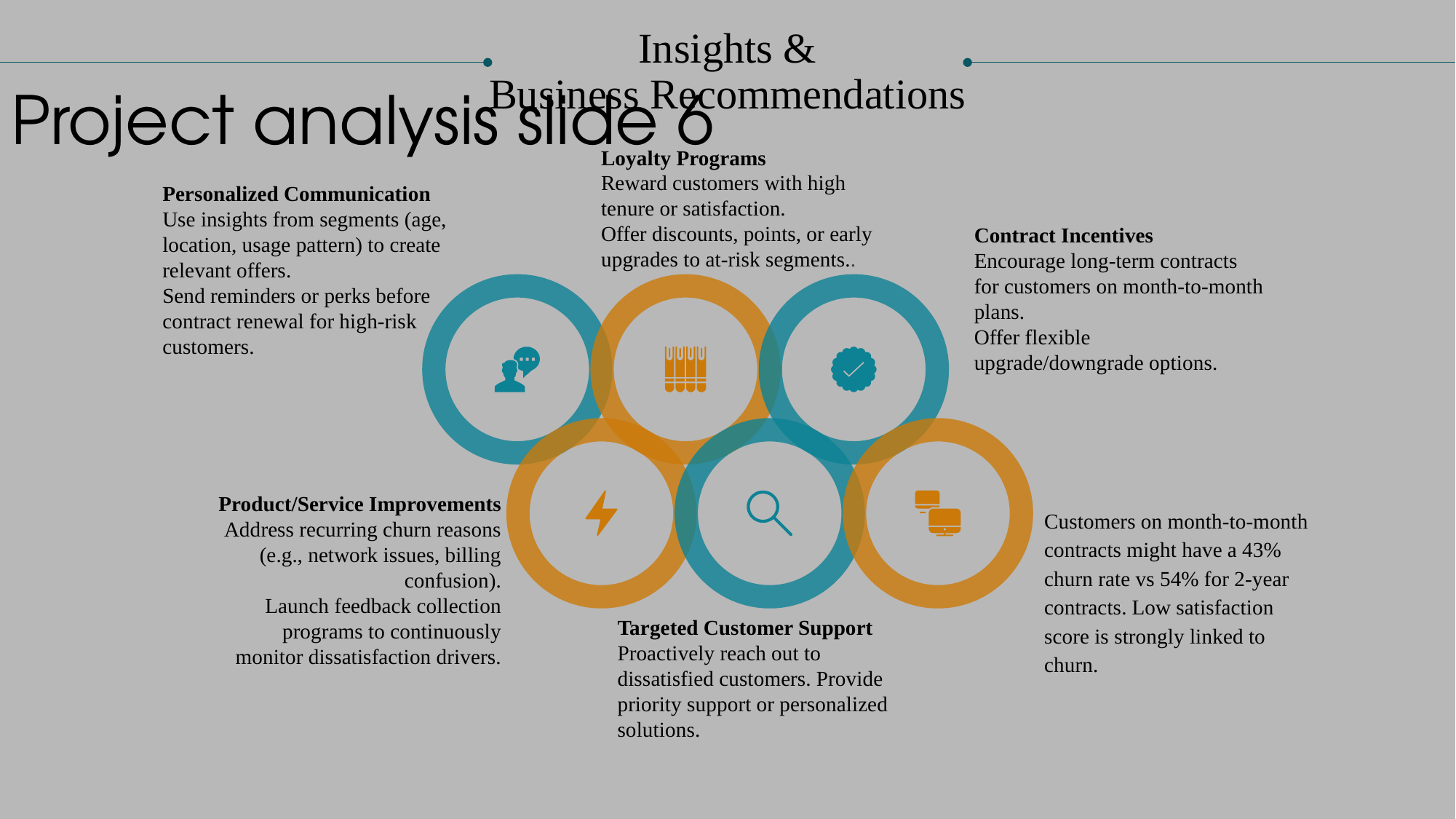

Insights &
Business Recommendations
Project analysis slide 6
Loyalty Programs
Reward customers with high tenure or satisfaction.
Offer discounts, points, or early upgrades to at-risk segments..
Personalized Communication
Use insights from segments (age, location, usage pattern) to create relevant offers.
Send reminders or perks before contract renewal for high-risk customers.
Contract Incentives
Encourage long-term contracts for customers on month-to-month plans.
Offer flexible upgrade/downgrade options.

Product/Service Improvements
Address recurring churn reasons (e.g., network issues, billing confusion).
Launch feedback collection programs to continuously monitor dissatisfaction drivers.

Customers on month-to-month contracts might have a 43% churn rate vs 54% for 2-year contracts. Low satisfaction score is strongly linked to churn.
Targeted Customer Support
Proactively reach out to dissatisfied customers. Provide priority support or personalized solutions.